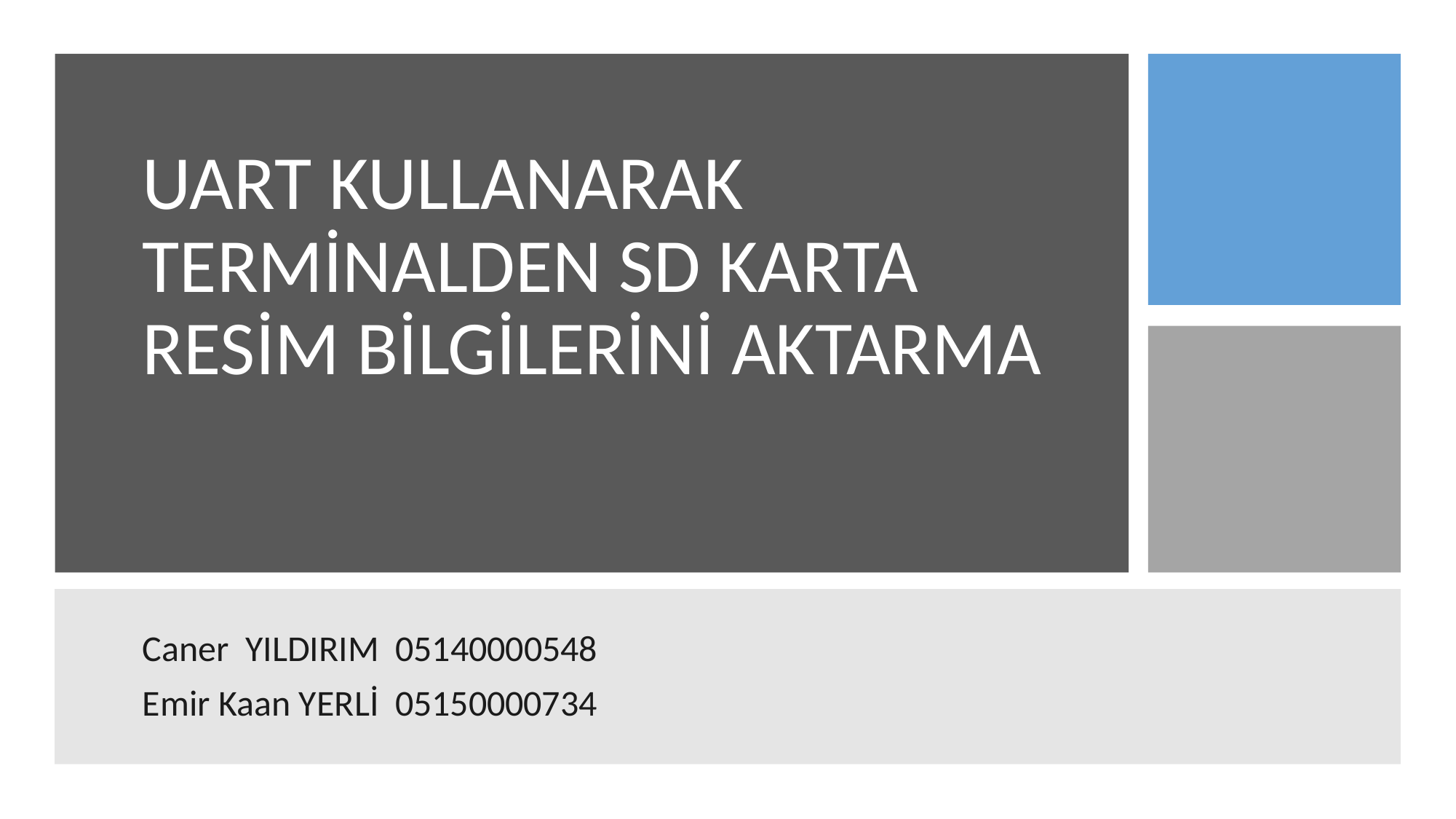

# UART KULLANARAK TERMİNALDEN SD KARTA RESİM BİLGİLERİNİ AKTARMA

Caner  YILDIRIM  05140000548
Emir Kaan YERLİ  05150000734